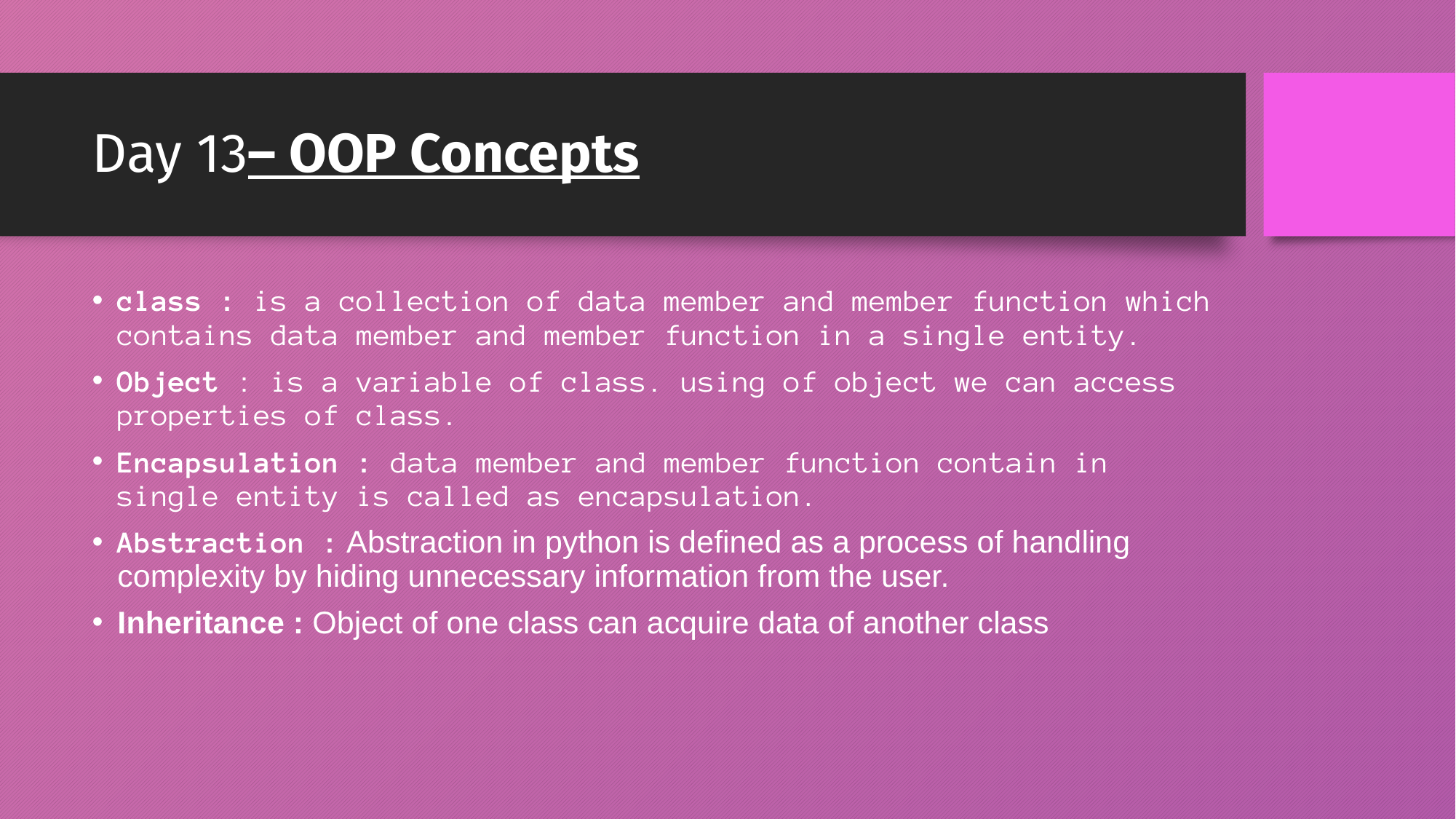

# Day 13– OOP Concepts
class : is a collection of data member and member function which contains data member and member function in a single entity.
Object : is a variable of class. using of object we can access properties of class.
Encapsulation : data member and member function contain in single entity is called as encapsulation.
Abstraction : Abstraction in python is defined as a process of handling complexity by hiding unnecessary information from the user.
Inheritance : Object of one class can acquire data of another class